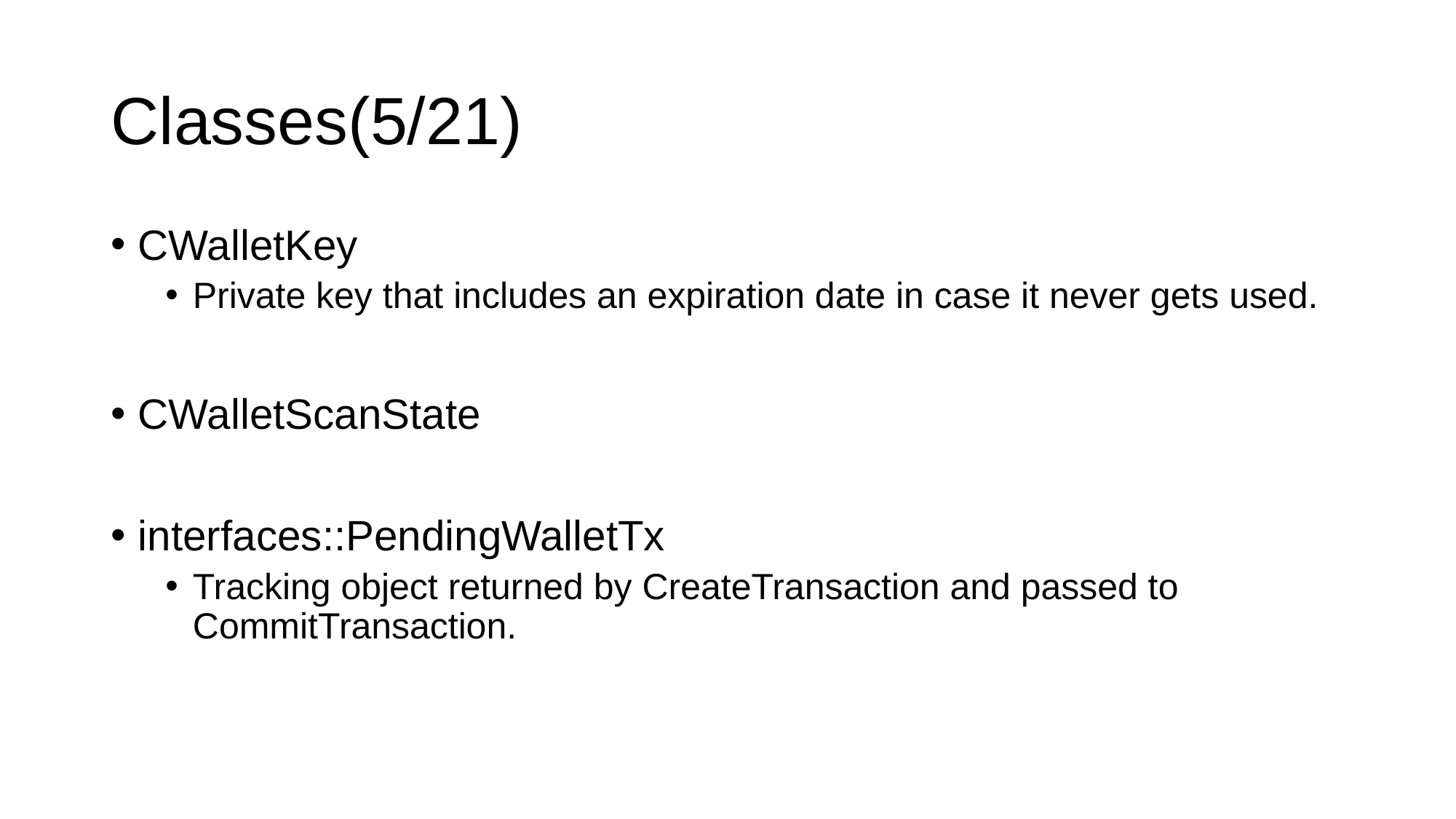

# Classes(5/21)
CWalletKey
Private key that includes an expiration date in case it never gets used.

CWalletScanState

interfaces::PendingWalletTx
Tracking object returned by CreateTransaction and passed to CommitTransaction.